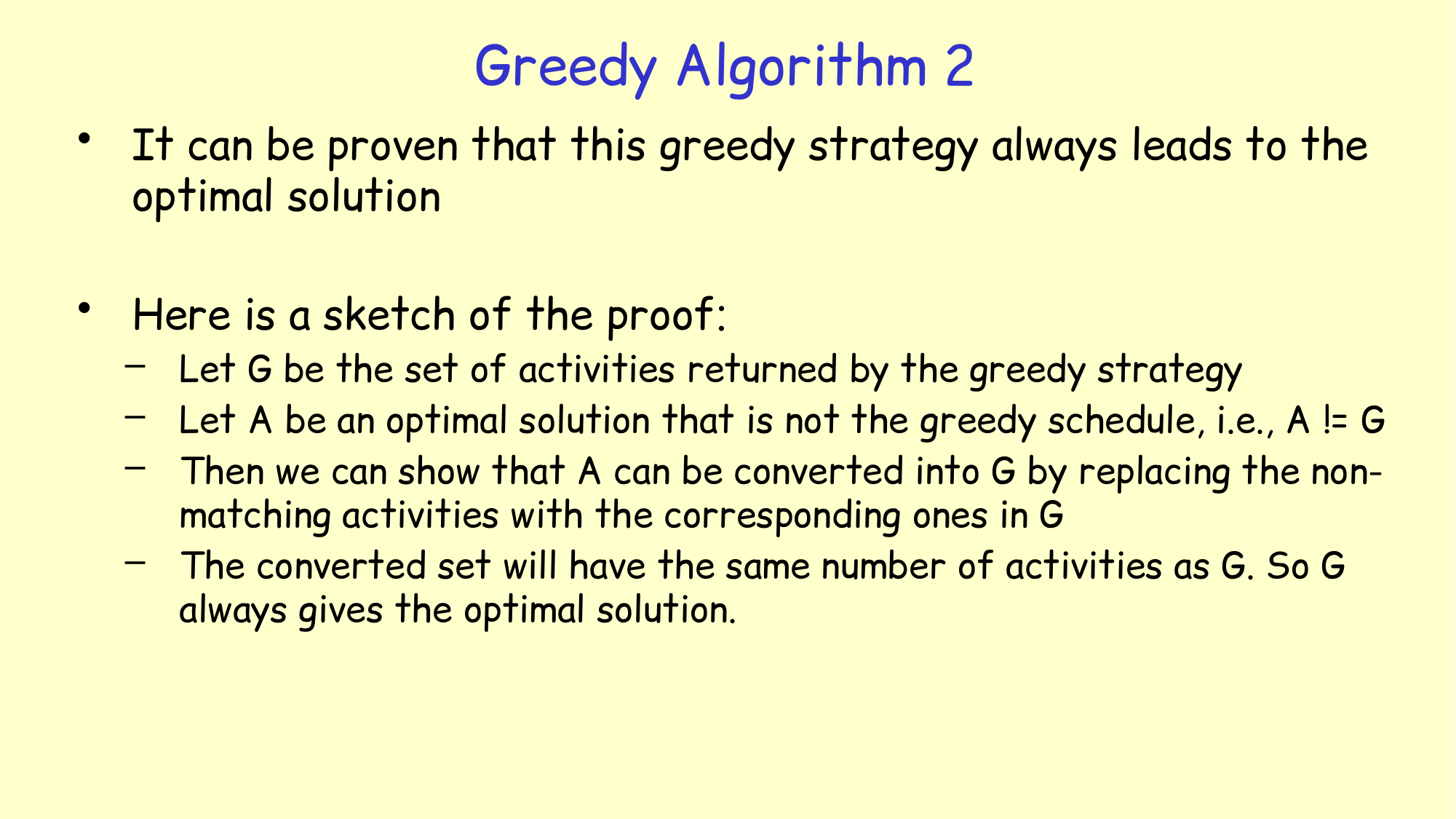

# Greedy Algorithm 2
It can be proven that this greedy strategy always leads to the optimal solution

Here is a sketch of the proof:
Let G be the set of activities returned by the greedy strategy
Let A be an optimal solution that is not the greedy schedule, i.e., A != G
Then we can show that A can be converted into G by replacing the non-matching activities with the corresponding ones in G
The converted set will have the same number of activities as G. So G always gives the optimal solution.